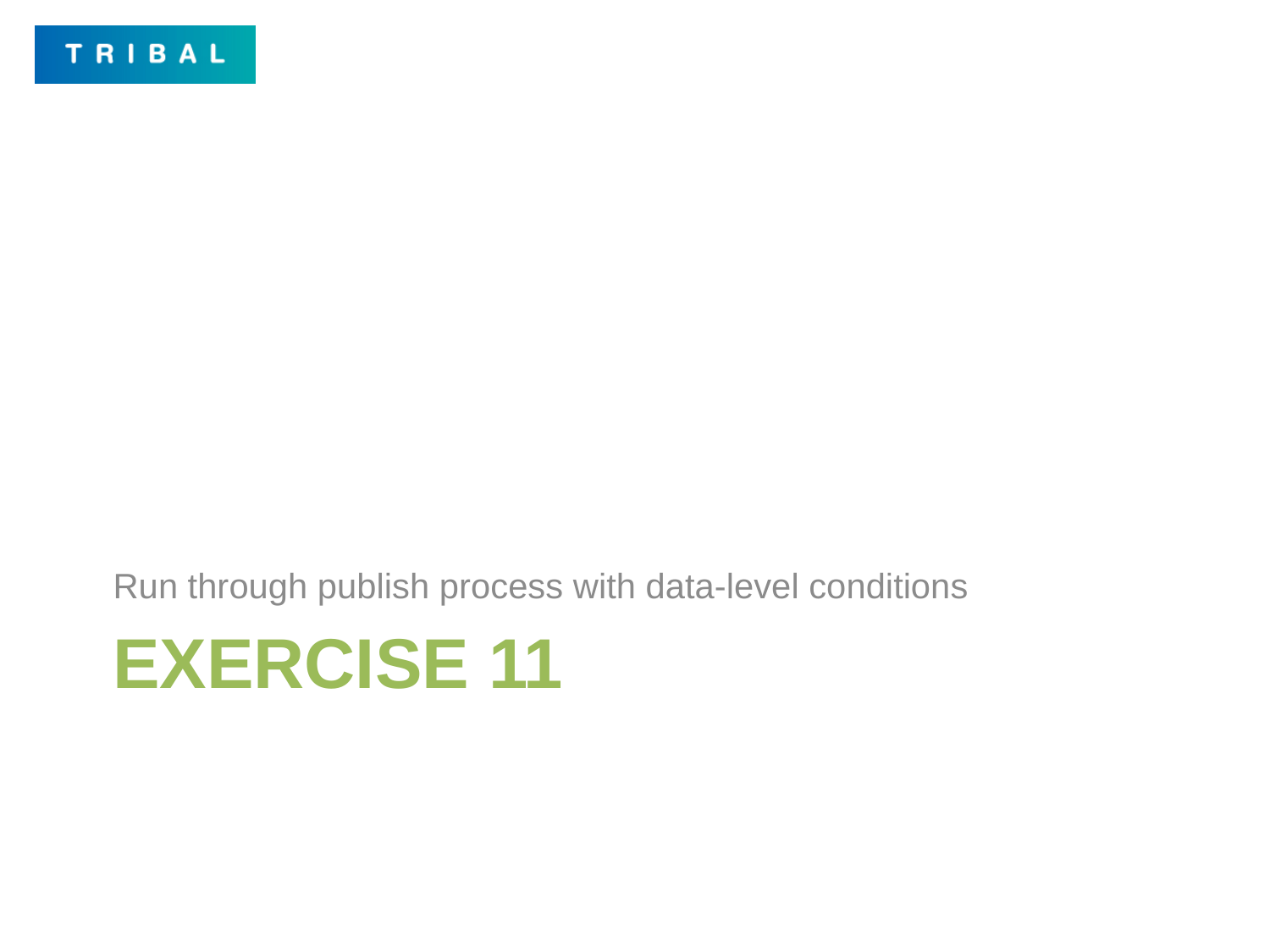

Run through publish process with data-level conditions
# Exercise 11